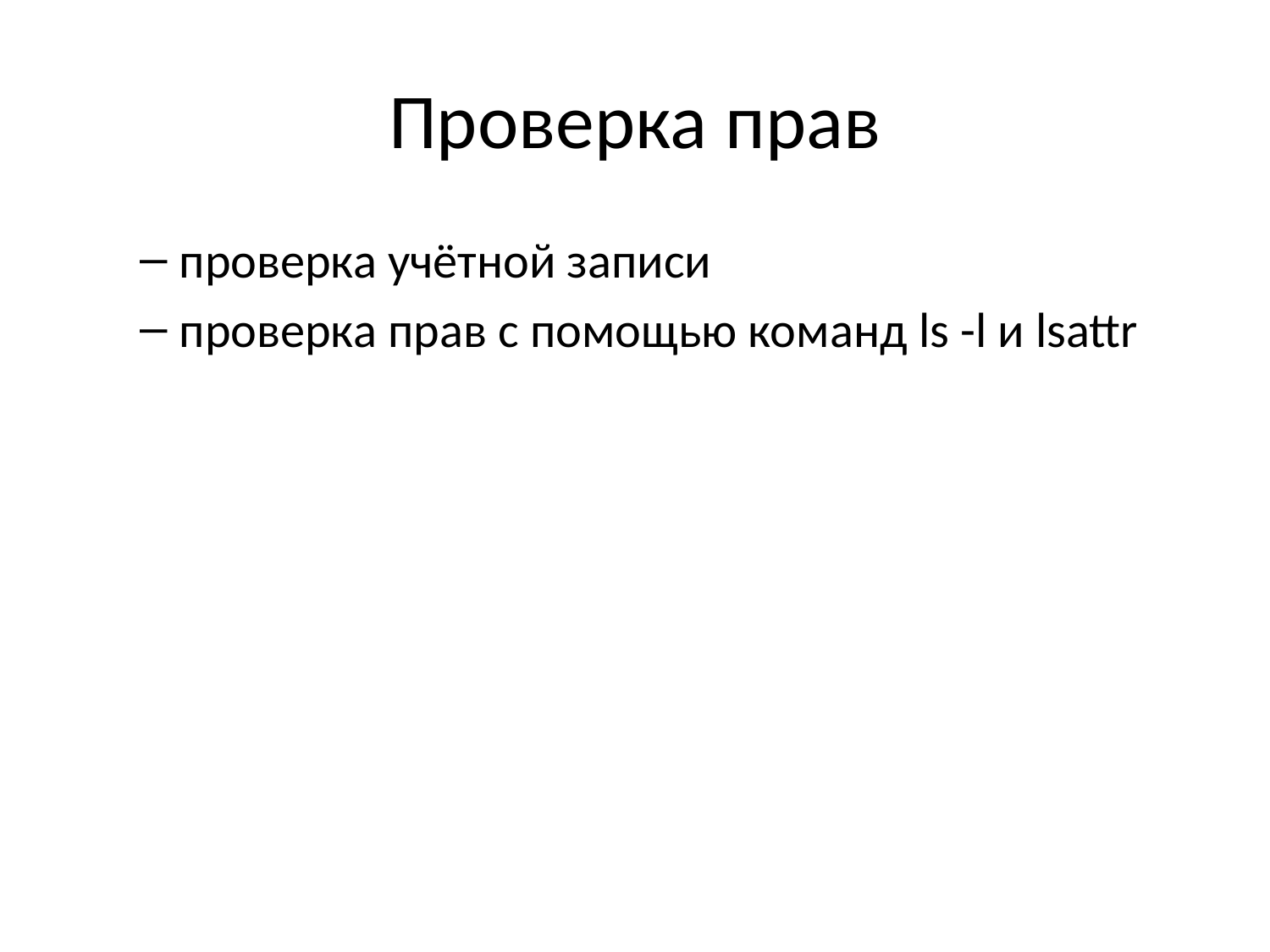

# Проверка прав
проверка учётной записи
проверка прав с помощью команд ls -l и lsattr